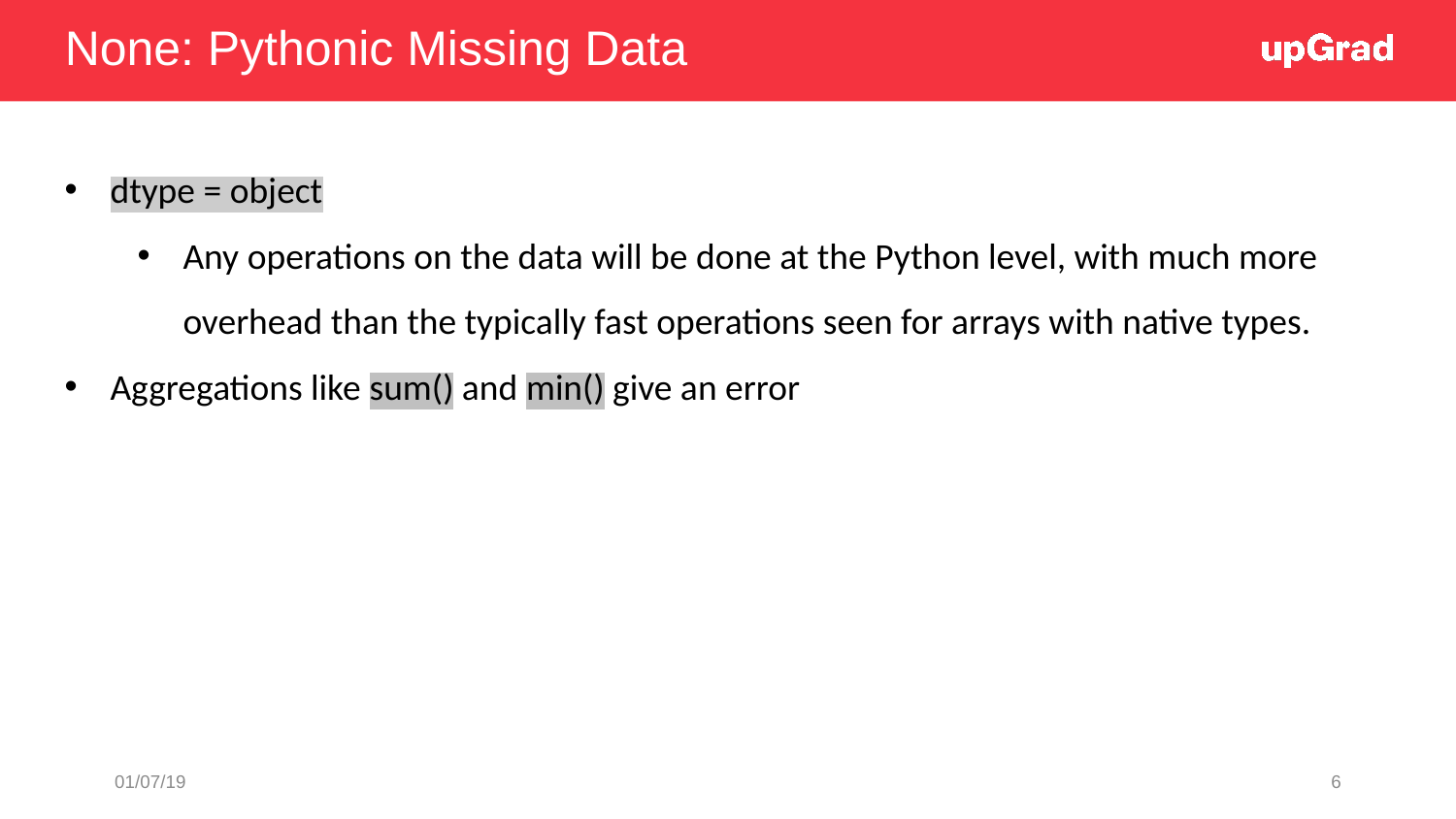

# None: Pythonic Missing Data
dtype = object
Any operations on the data will be done at the Python level, with much more overhead than the typically fast operations seen for arrays with native types.
Aggregations like sum() and min() give an error
01/07/19
6